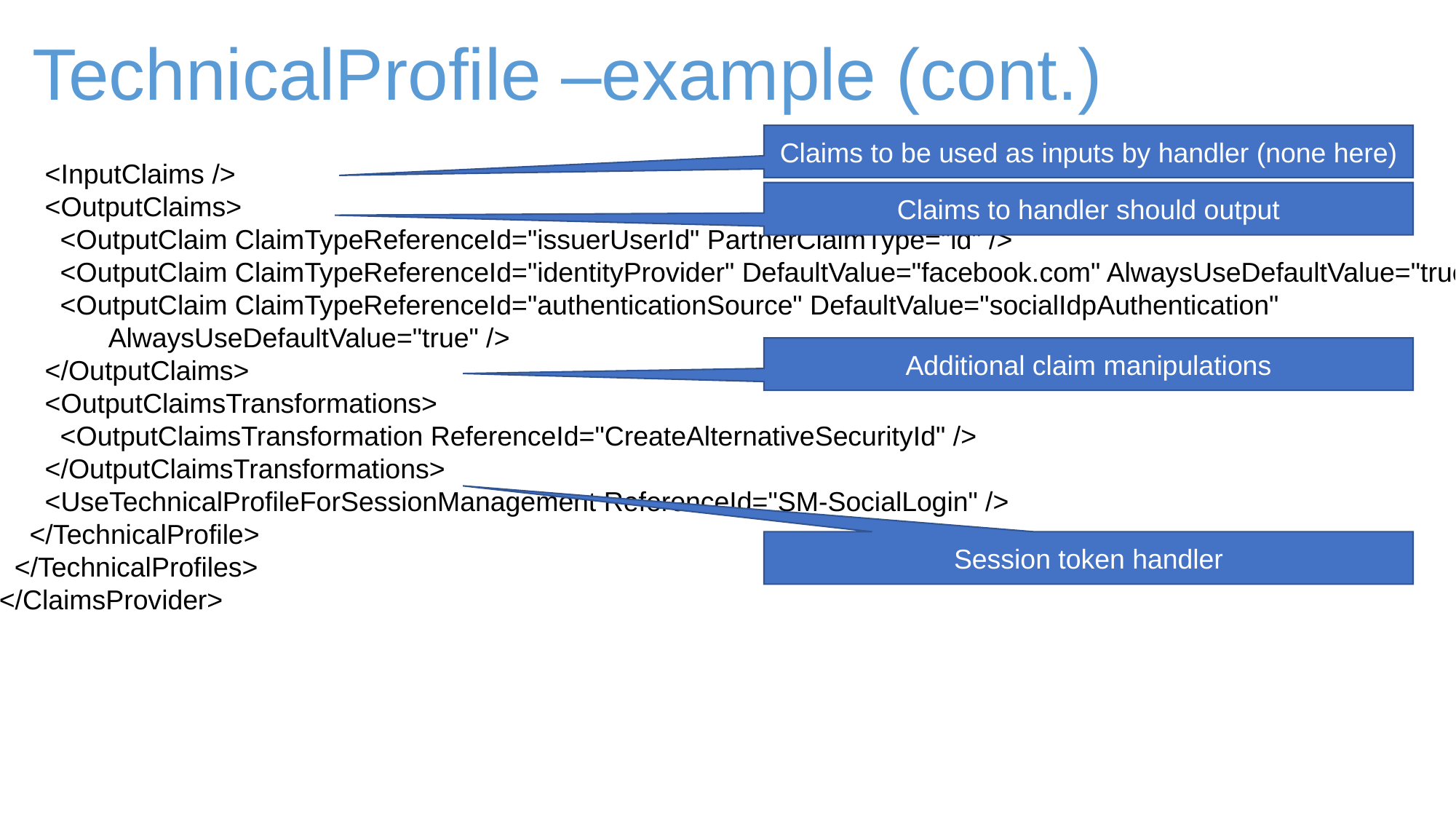

# TechnicalProfile –example (cont.)
Claims to be used as inputs by handler (none here)
      <InputClaims />
      <OutputClaims>
        <OutputClaim ClaimTypeReferenceId="issuerUserId" PartnerClaimType="id" />
        <OutputClaim ClaimTypeReferenceId="identityProvider" DefaultValue="facebook.com" AlwaysUseDefaultValue="true" />
        <OutputClaim ClaimTypeReferenceId="authenticationSource" DefaultValue="socialIdpAuthentication"
	AlwaysUseDefaultValue="true" />
      </OutputClaims>
      <OutputClaimsTransformations>
        <OutputClaimsTransformation ReferenceId="CreateAlternativeSecurityId" />
      </OutputClaimsTransformations>
      <UseTechnicalProfileForSessionManagement ReferenceId="SM-SocialLogin" />
    </TechnicalProfile>
  </TechnicalProfiles>
</ClaimsProvider>
Claims to handler should output
Additional claim manipulations
Session token handler